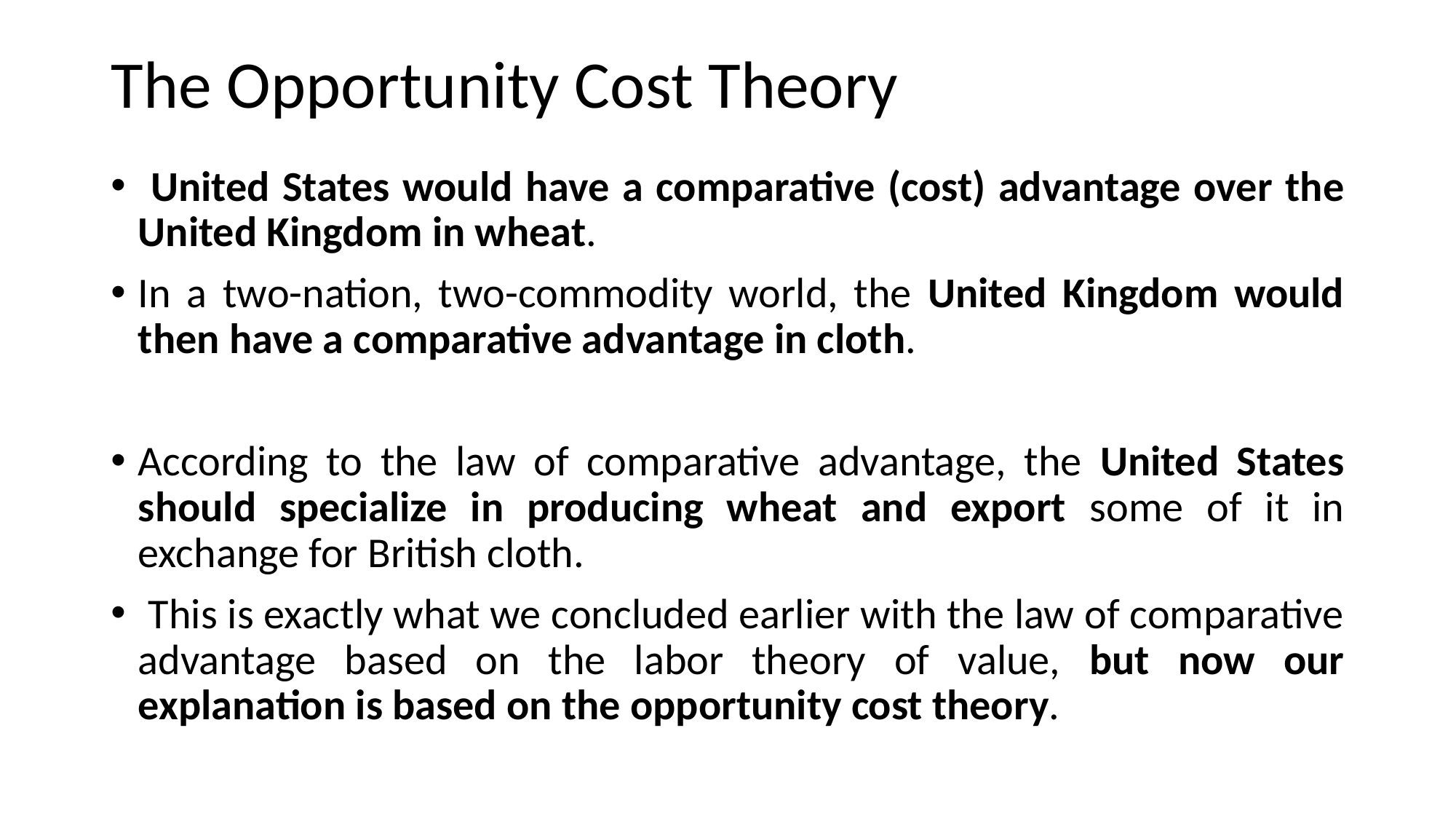

# The Opportunity Cost Theory
 United States would have a comparative (cost) advantage over the United Kingdom in wheat.
In a two-nation, two-commodity world, the United Kingdom would then have a comparative advantage in cloth.

According to the law of comparative advantage, the United States should specialize in producing wheat and export some of it in exchange for British cloth.
 This is exactly what we concluded earlier with the law of comparative advantage based on the labor theory of value, but now our explanation is based on the opportunity cost theory.
12